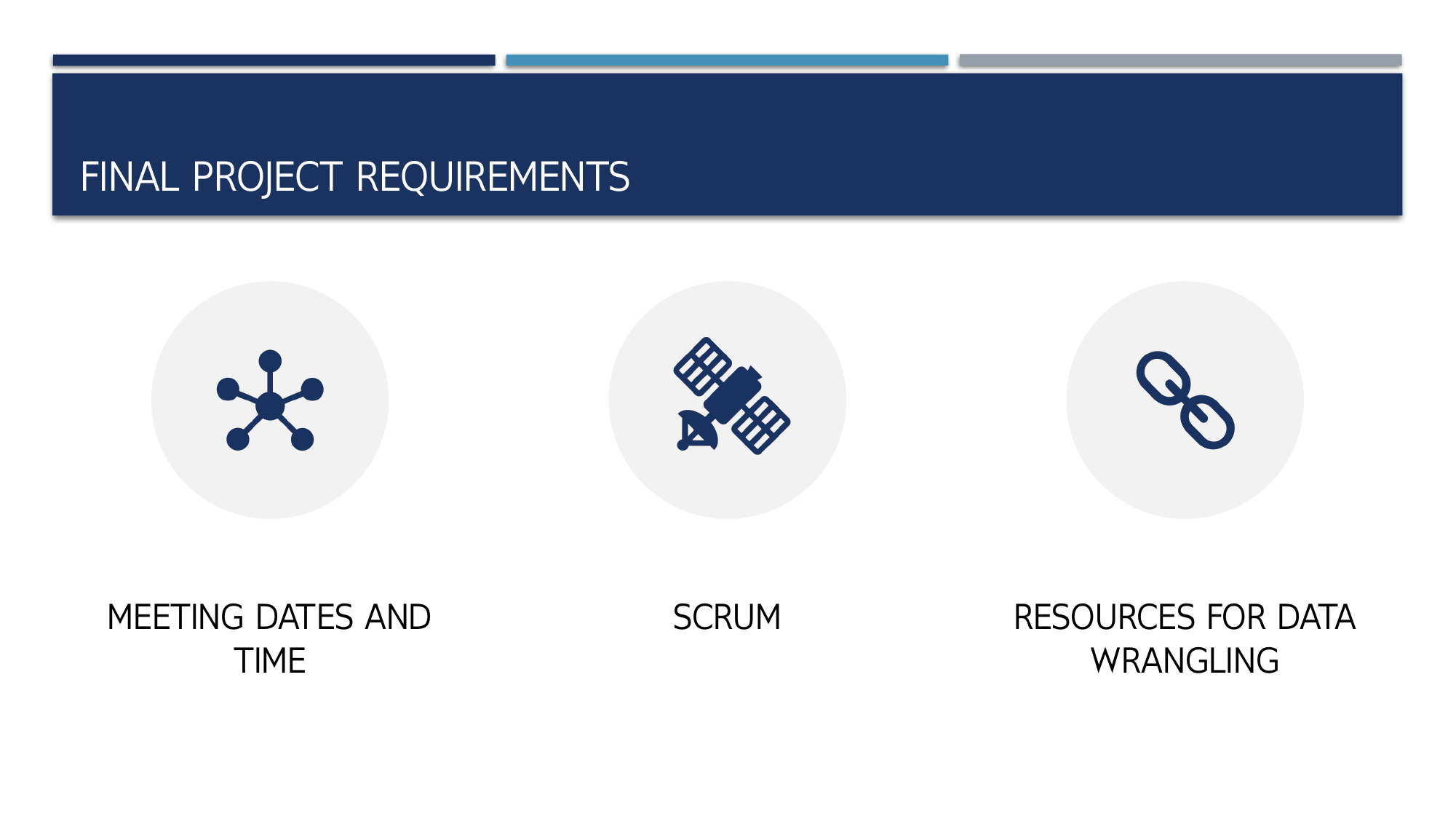

# Final Project Requirements
Meeting Dates and Time
Scrum
Resources for data Wrangling